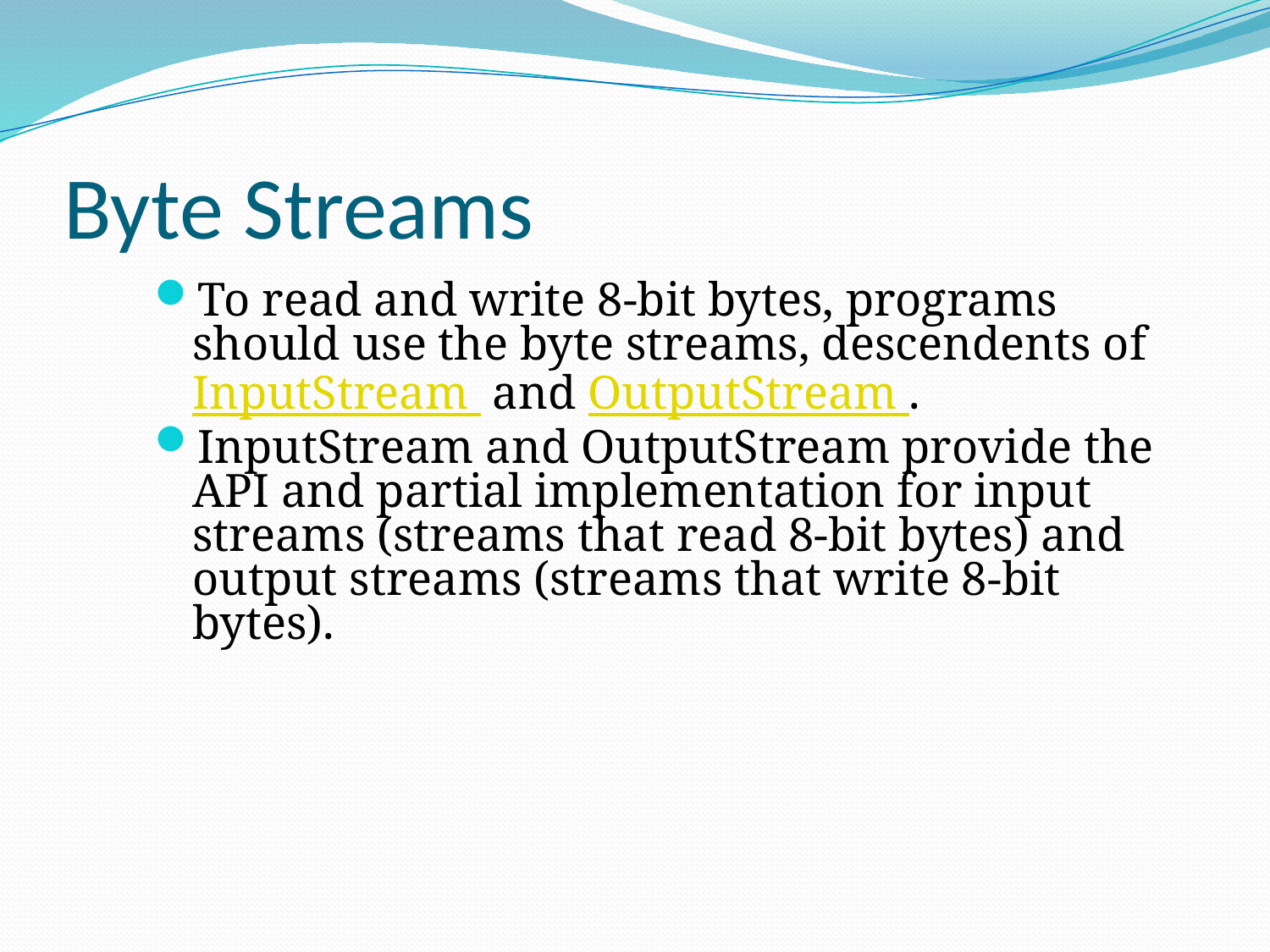

# Byte Streams
To read and write 8-bit bytes, programs should use the byte streams, descendents of InputStream  and OutputStream .
InputStream and OutputStream provide the API and partial implementation for input streams (streams that read 8-bit bytes) and output streams (streams that write 8-bit bytes).